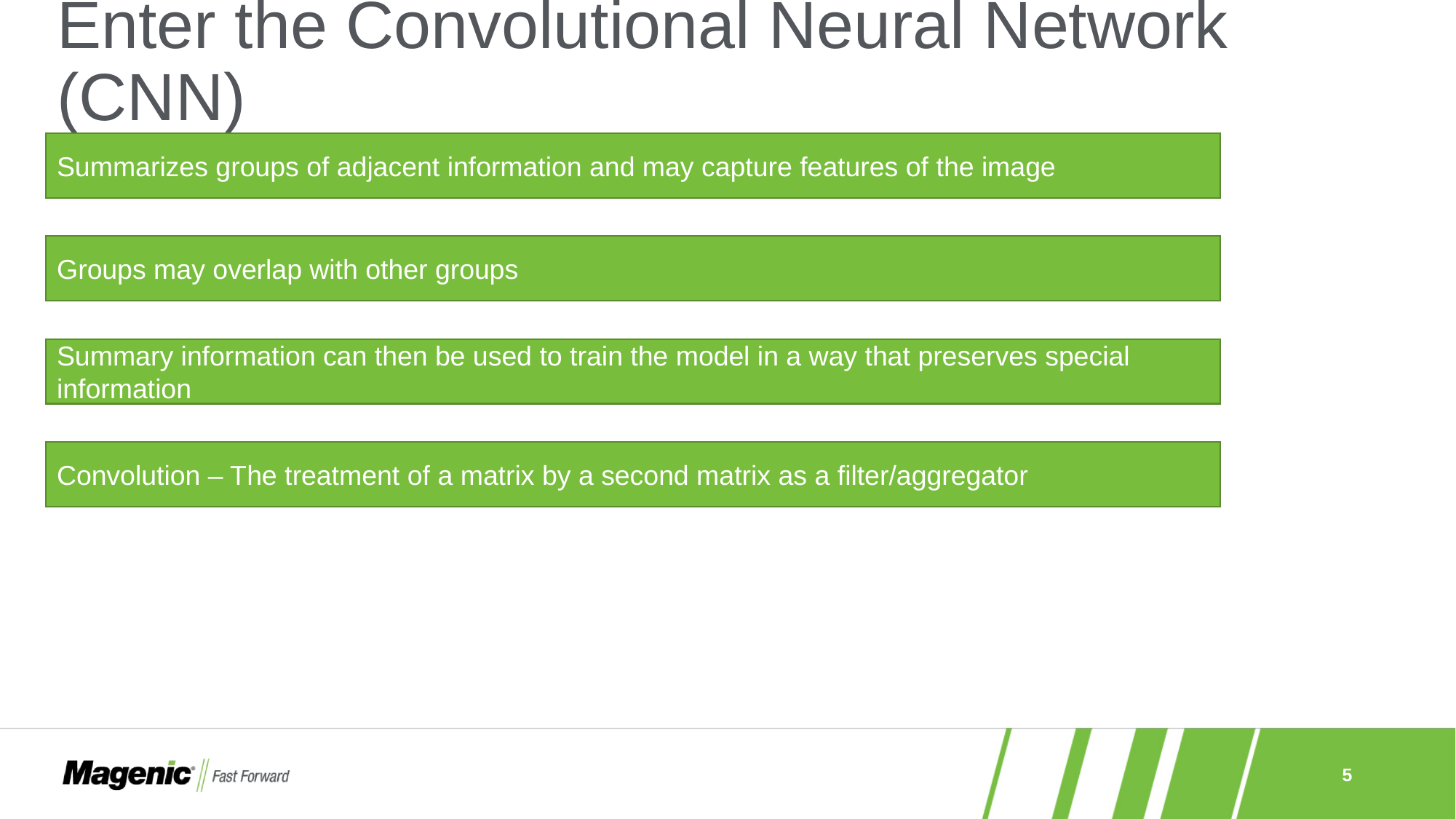

# Enter the Convolutional Neural Network (CNN)
Summarizes groups of adjacent information and may capture features of the image
Groups may overlap with other groups
Summary information can then be used to train the model in a way that preserves special information
Convolution – The treatment of a matrix by a second matrix as a filter/aggregator